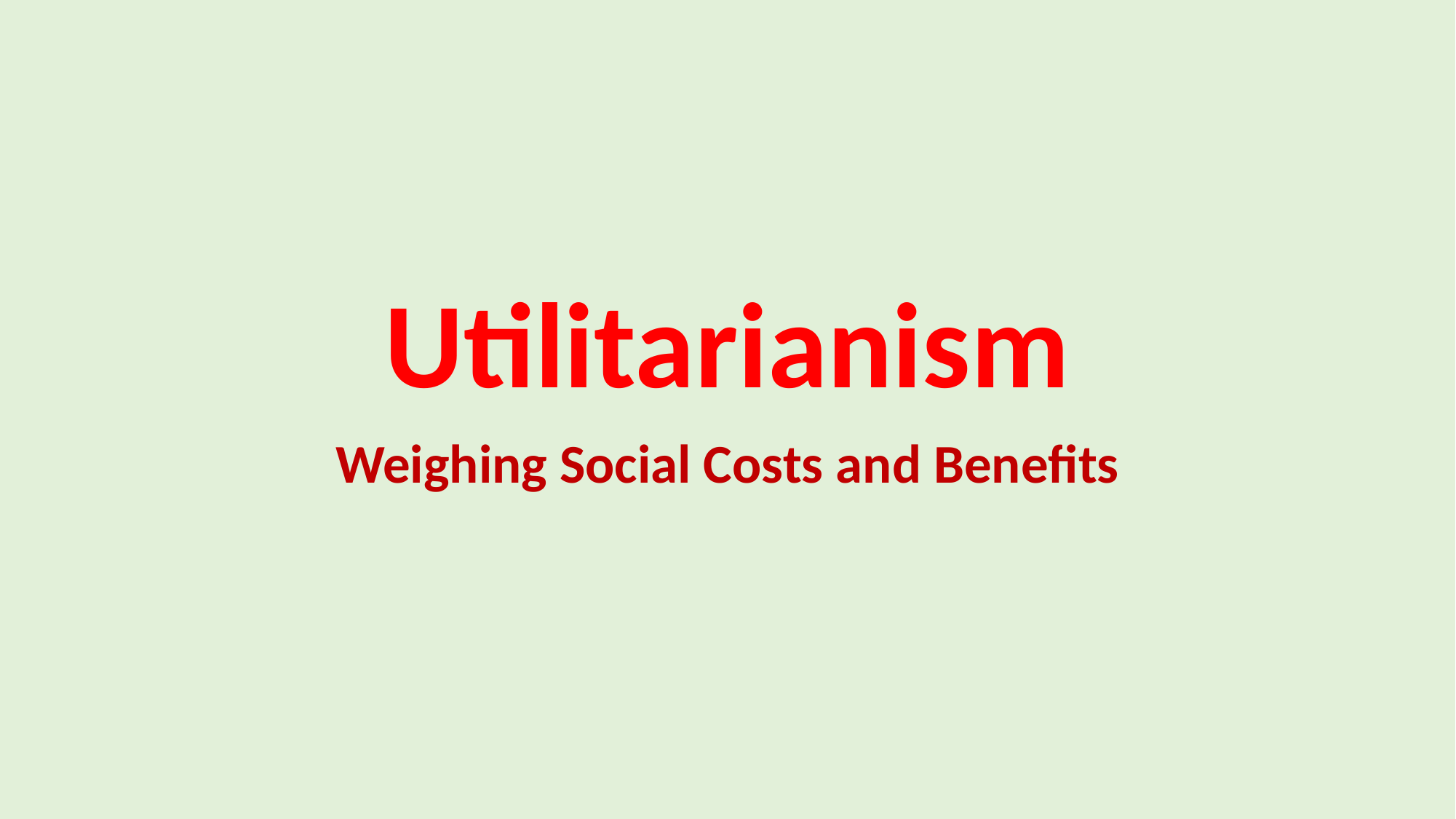

# Utilitarianism
Weighing Social Costs and Benefits